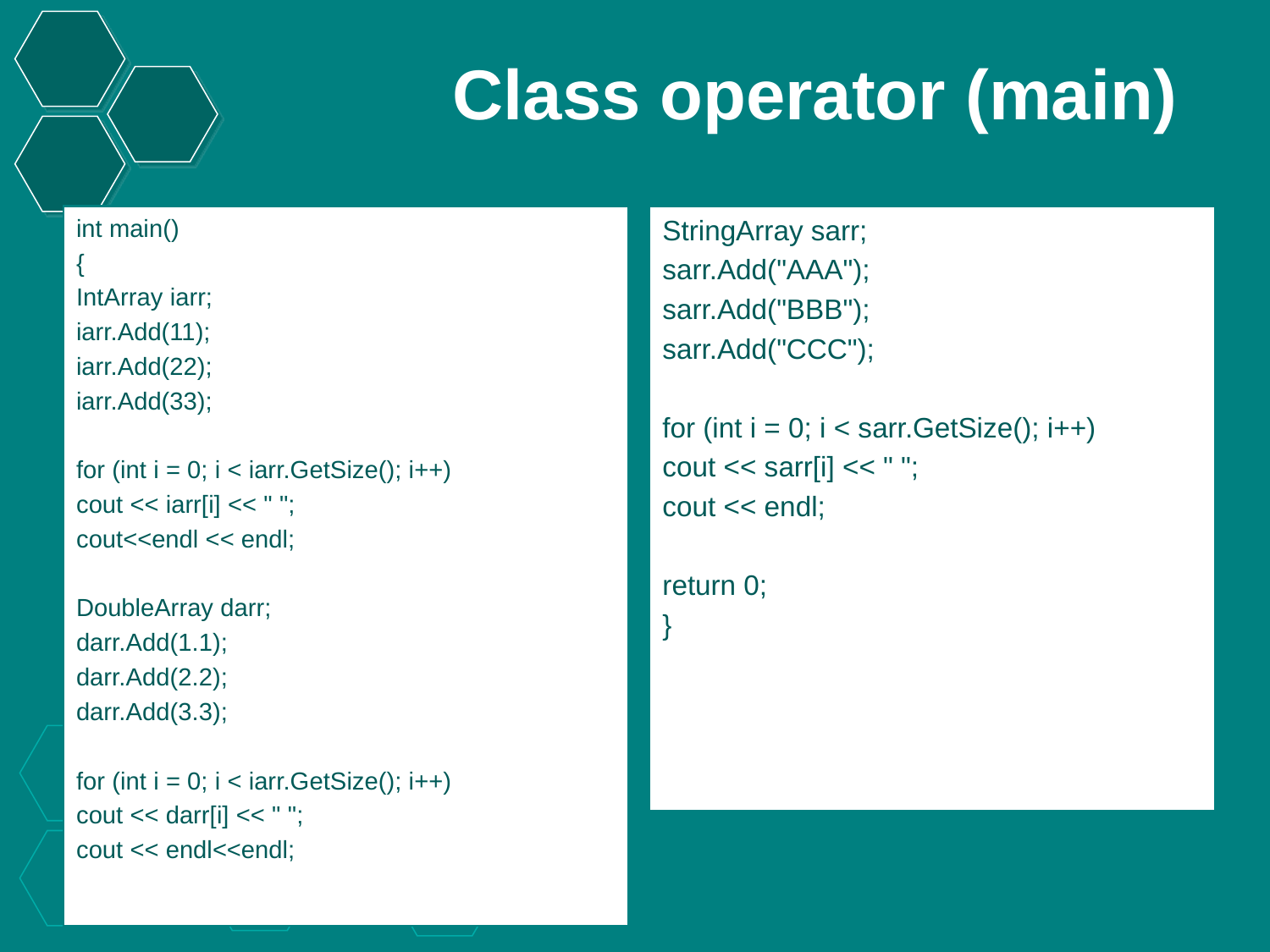

# Class operator (main)
int main()
{
IntArray iarr;
iarr.Add(11);
iarr.Add(22);
iarr.Add(33);

for (int i = 0; i < iarr.GetSize(); i++)
cout << iarr[i] << " ";
cout<<endl << endl;

DoubleArray darr;
darr.Add(1.1);
darr.Add(2.2);
darr.Add(3.3);

for (int i = 0; i < iarr.GetSize(); i++)
cout << darr[i] << " ";
cout << endl<<endl;

StringArray sarr;
sarr.Add("AAA");
sarr.Add("BBB");
sarr.Add("CCC");

for (int i = 0; i < sarr.GetSize(); i++)
cout << sarr[i] << " ";
cout << endl;

return 0;
}